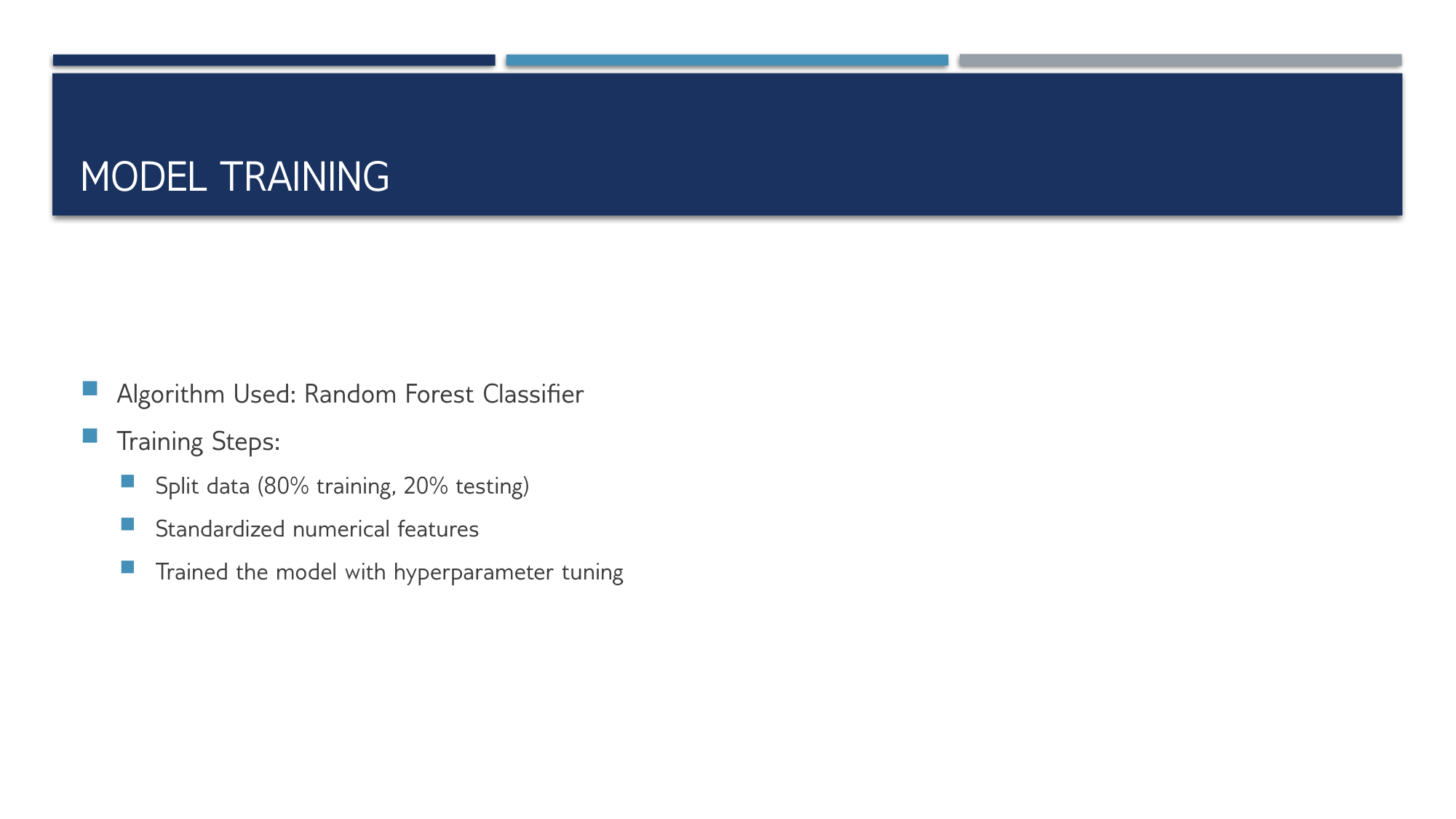

# MODEL TRAINING
Algorithm Used: Random Forest Classifier
Training Steps:
Split data (80% training, 20% testing)
Standardized numerical features
Trained the model with hyperparameter tuning